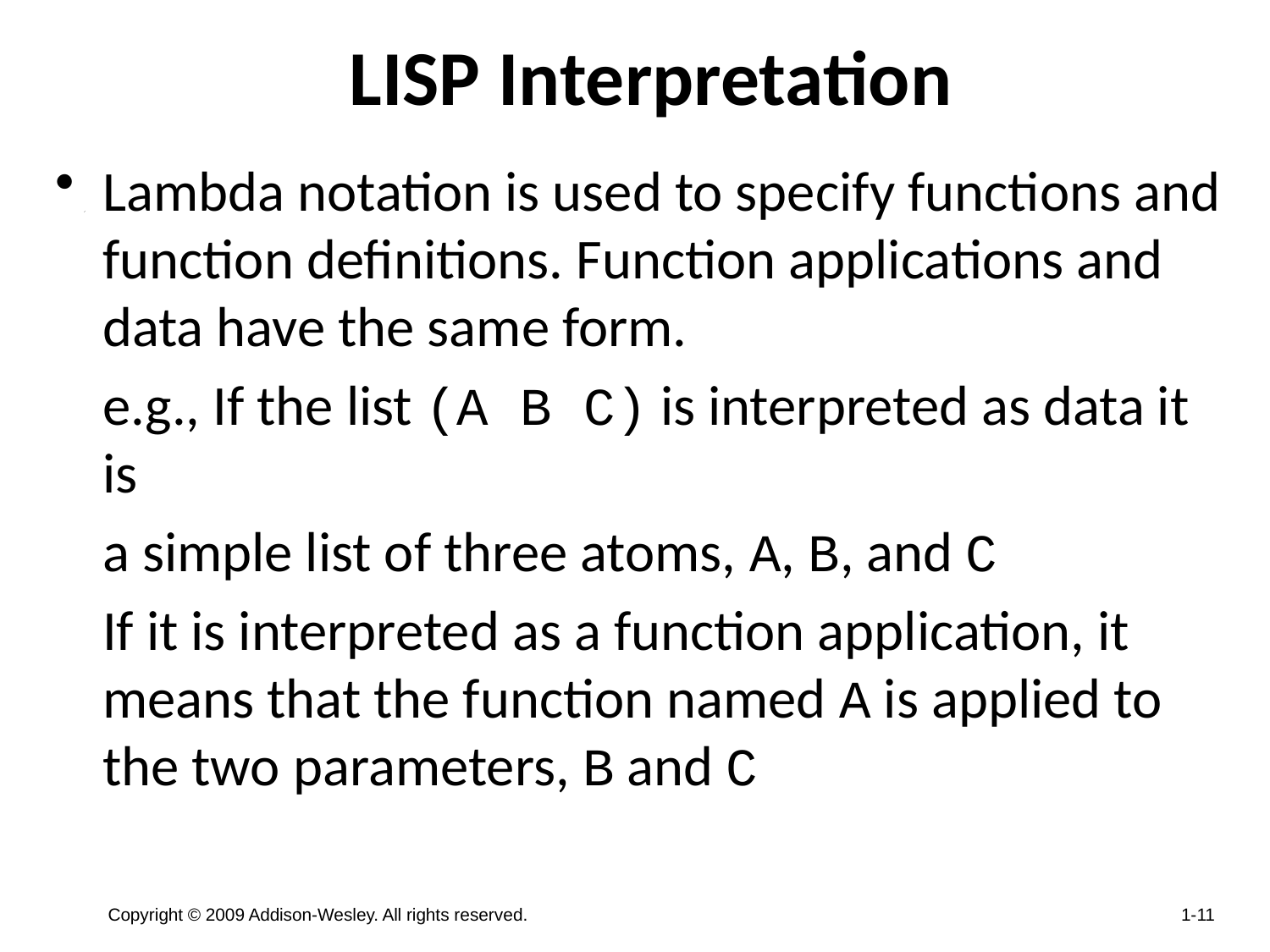

# LISP Interpretation
Lambda notation is used to specify functions and function definitions. Function applications and data have the same form.
	e.g., If the list (A B C) is interpreted as data it is
	a simple list of three atoms, A, B, and C
	If it is interpreted as a function application, it means that the function named A is applied to the two parameters, B and C
Copyright © 2009 Addison-Wesley. All rights reserved.
1-11